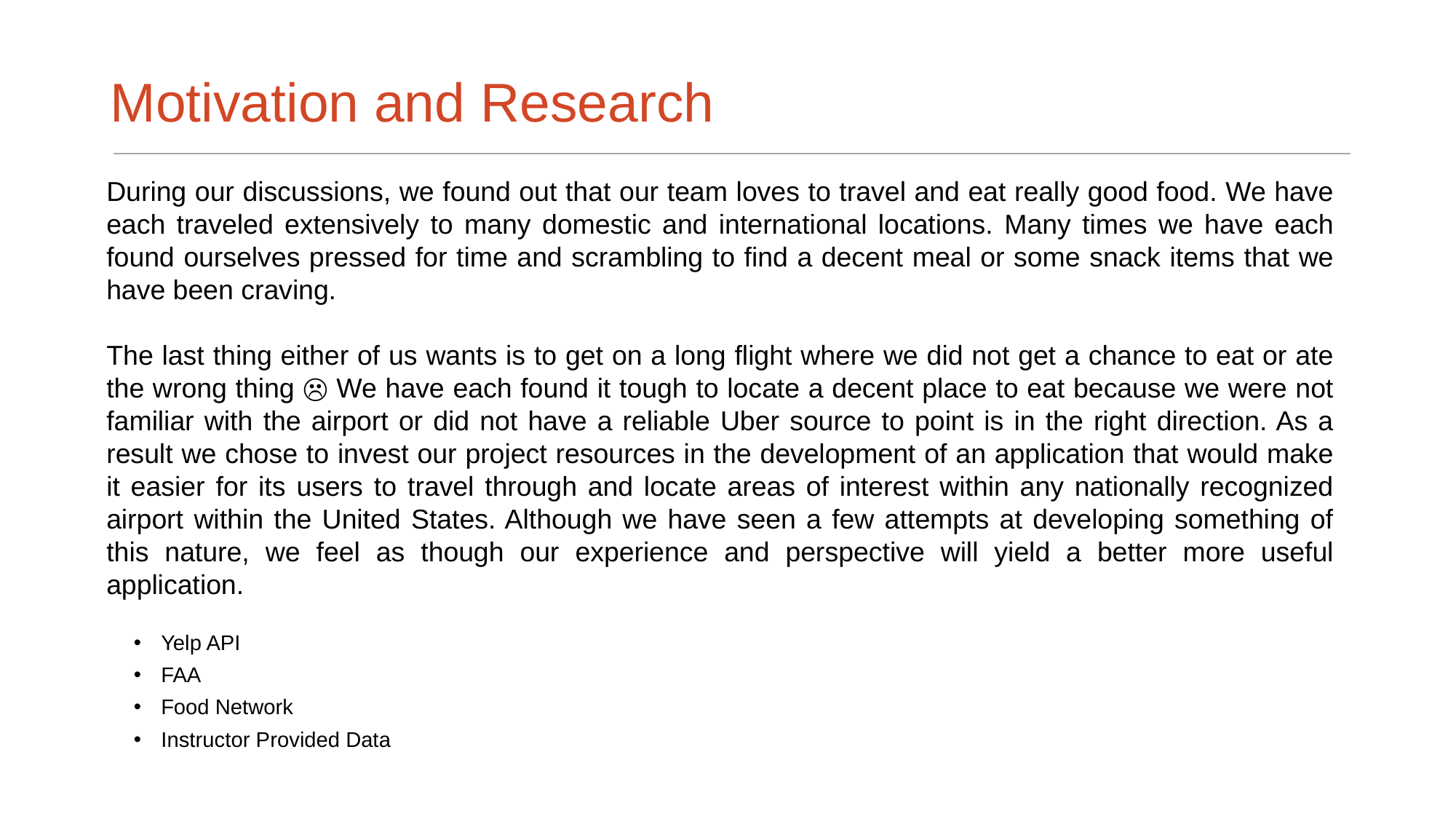

# Motivation and Research
During our discussions, we found out that our team loves to travel and eat really good food. We have each traveled extensively to many domestic and international locations. Many times we have each found ourselves pressed for time and scrambling to find a decent meal or some snack items that we have been craving.

The last thing either of us wants is to get on a long flight where we did not get a chance to eat or ate the wrong thing ☹ We have each found it tough to locate a decent place to eat because we were not familiar with the airport or did not have a reliable Uber source to point is in the right direction. As a result we chose to invest our project resources in the development of an application that would make it easier for its users to travel through and locate areas of interest within any nationally recognized airport within the United States. Although we have seen a few attempts at developing something of this nature, we feel as though our experience and perspective will yield a better more useful application.

Yelp API
FAA
Food Network
Instructor Provided Data